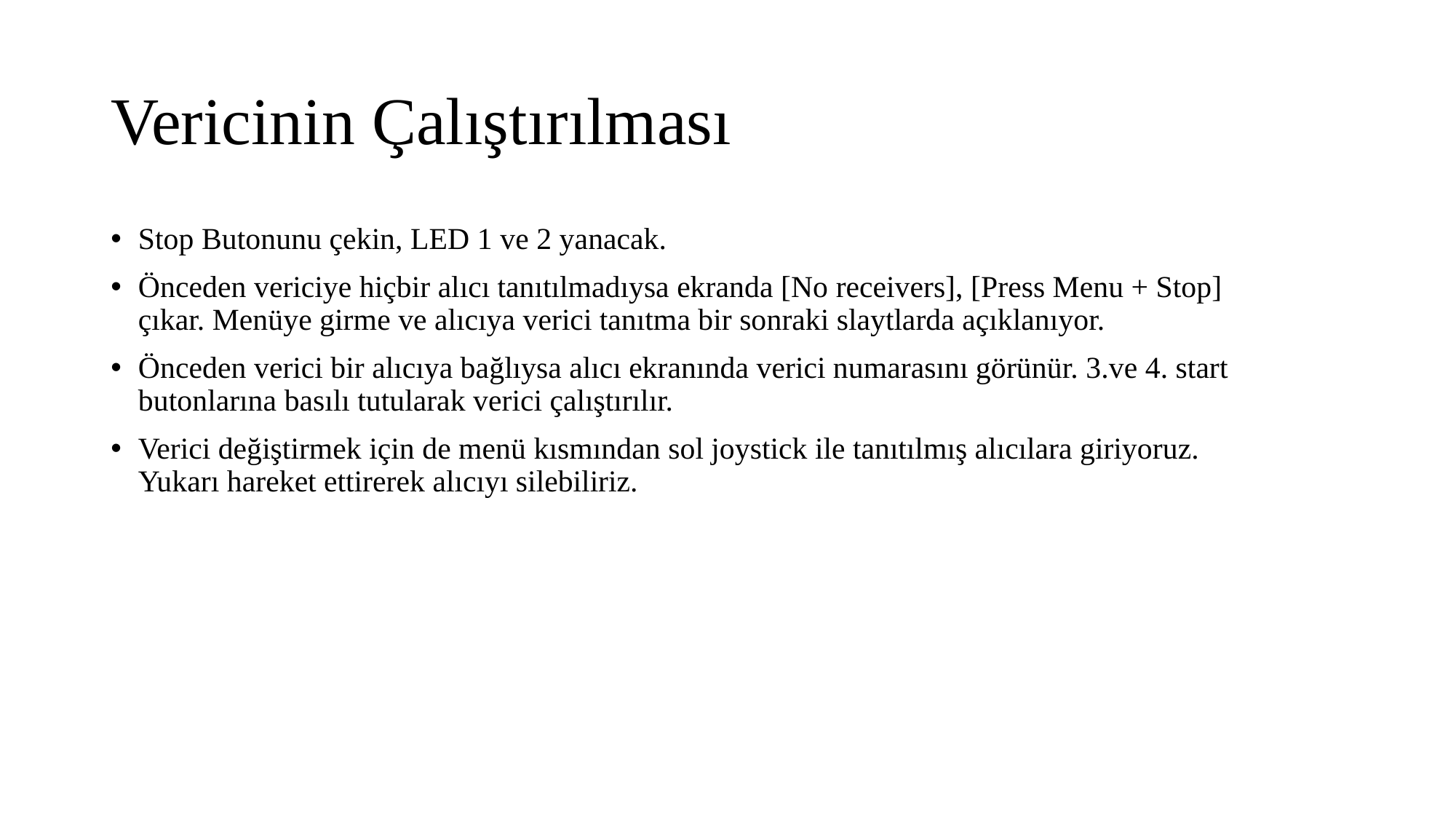

# Vericinin Çalıştırılması
Stop Butonunu çekin, LED 1 ve 2 yanacak.
Önceden vericiye hiçbir alıcı tanıtılmadıysa ekranda [No receivers], [Press Menu + Stop] çıkar. Menüye girme ve alıcıya verici tanıtma bir sonraki slaytlarda açıklanıyor.
Önceden verici bir alıcıya bağlıysa alıcı ekranında verici numarasını görünür. 3.ve 4. start butonlarına basılı tutularak verici çalıştırılır.
Verici değiştirmek için de menü kısmından sol joystick ile tanıtılmış alıcılara giriyoruz. Yukarı hareket ettirerek alıcıyı silebiliriz.